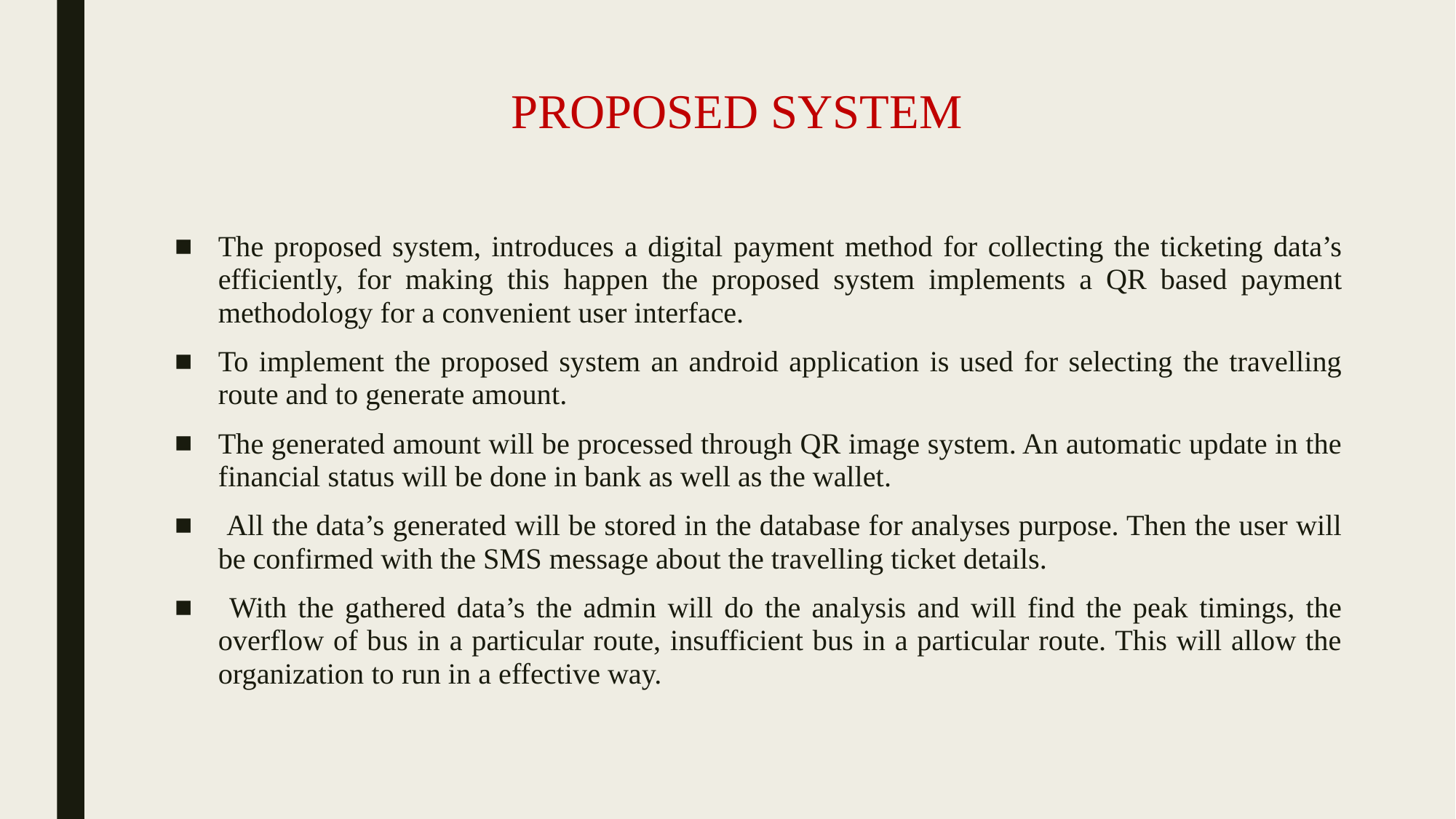

# PROPOSED SYSTEM
The proposed system, introduces a digital payment method for collecting the ticketing data’s efficiently, for making this happen the proposed system implements a QR based payment methodology for a convenient user interface.
To implement the proposed system an android application is used for selecting the travelling route and to generate amount.
The generated amount will be processed through QR image system. An automatic update in the financial status will be done in bank as well as the wallet.
 All the data’s generated will be stored in the database for analyses purpose. Then the user will be confirmed with the SMS message about the travelling ticket details.
 With the gathered data’s the admin will do the analysis and will find the peak timings, the overflow of bus in a particular route, insufficient bus in a particular route. This will allow the organization to run in a effective way.